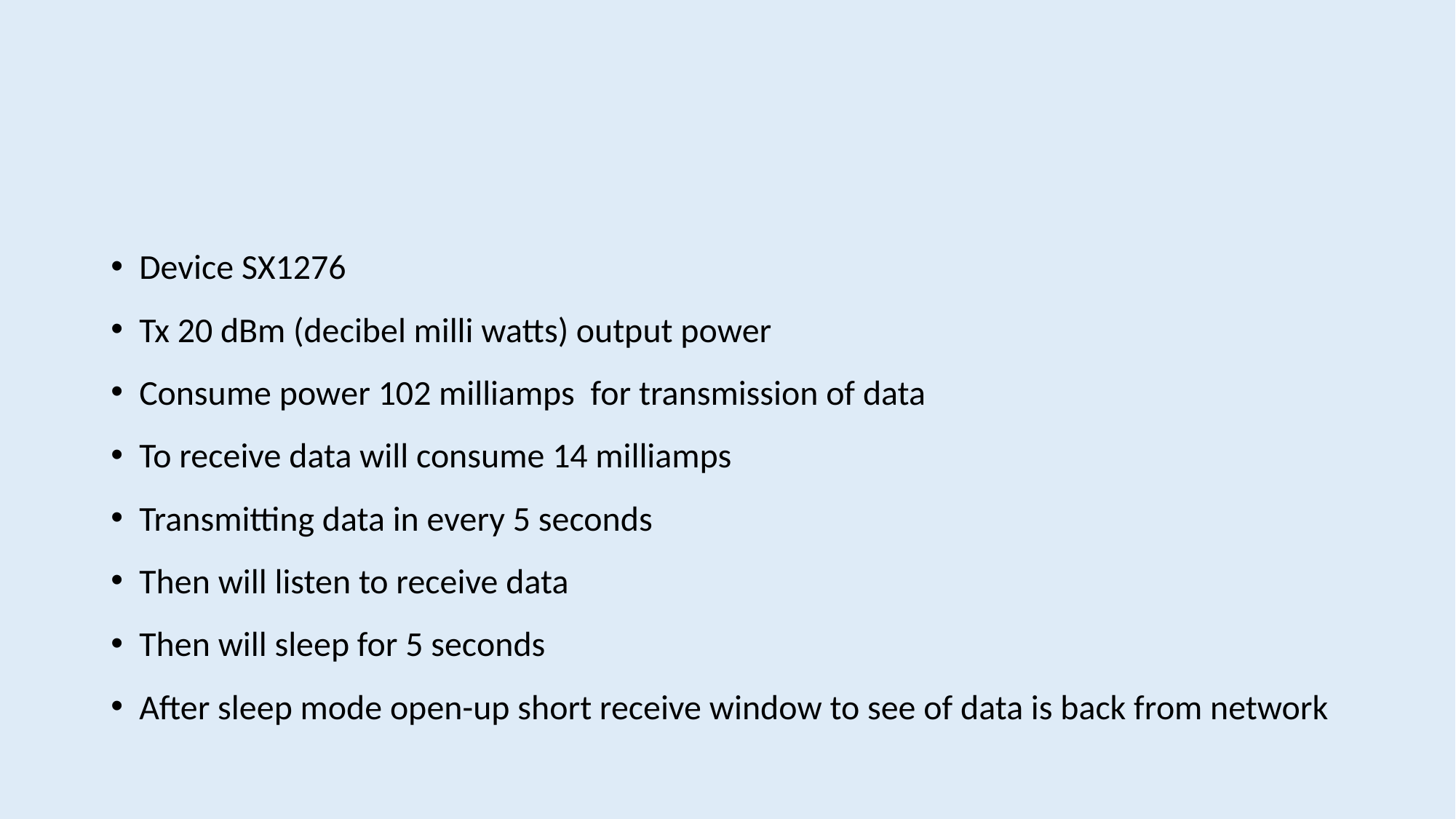

#
Device SX1276
Tx 20 dBm (decibel milli watts) output power
Consume power 102 milliamps  for transmission of data
To receive data will consume 14 milliamps
Transmitting data in every 5 seconds
Then will listen to receive data
Then will sleep for 5 seconds
After sleep mode open-up short receive window to see of data is back from network